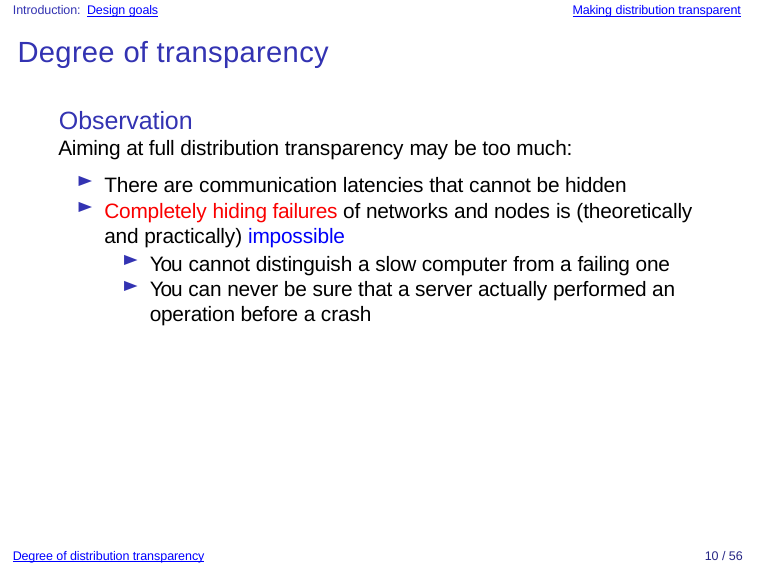

Introduction: Design goals
Making distribution transparent
Degree of transparency

Observation
Aiming at full distribution transparency may be too much:
There are communication latencies that cannot be hidden
Completely hiding failures of networks and nodes is (theoretically  and practically) impossible
You cannot distinguish a slow computer from a failing one
You can never be sure that a server actually performed an  operation before a crash
Degree of distribution transparency
10 / 56